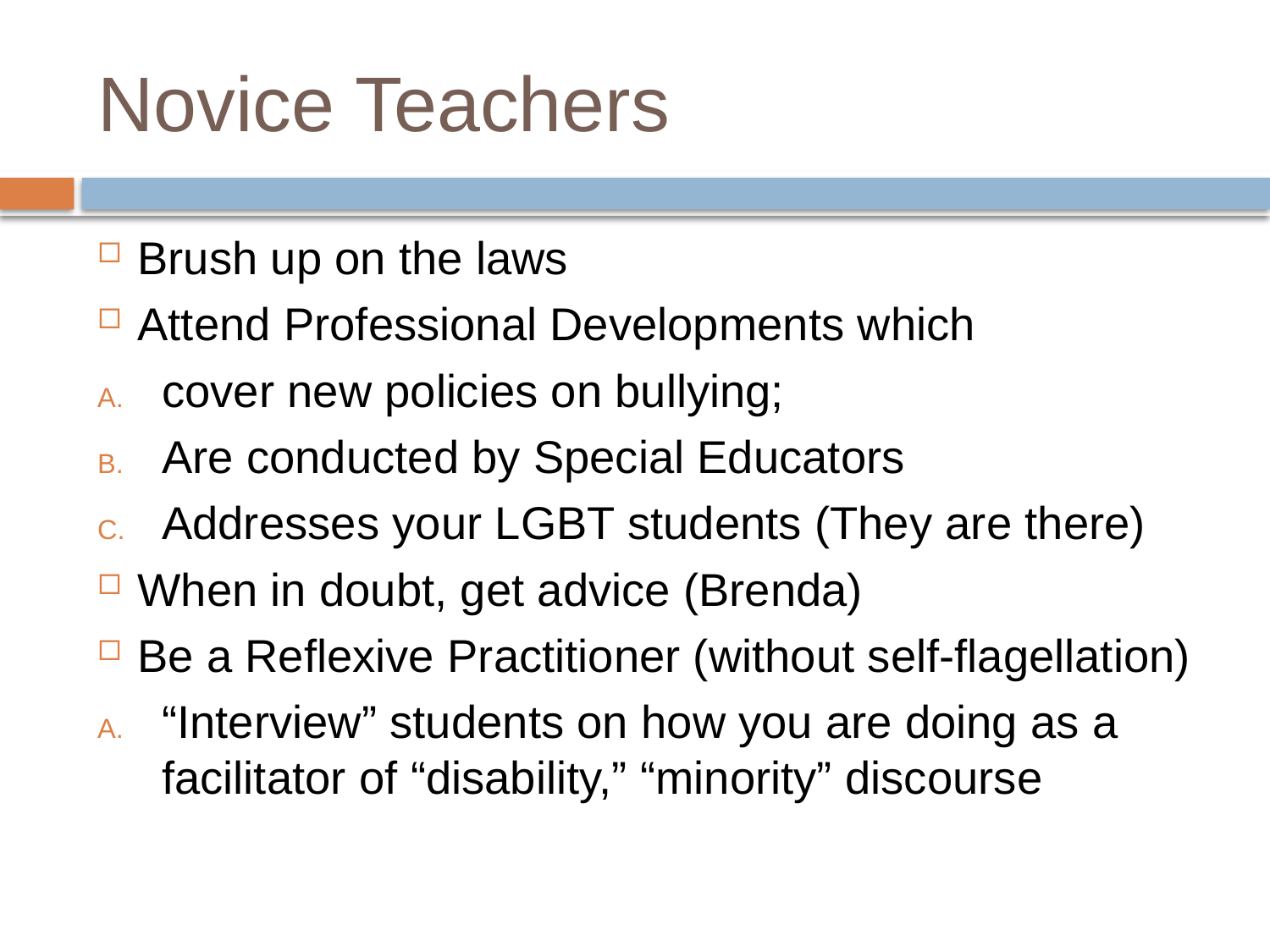

# Novice Teachers
Brush up on the laws
Attend Professional Developments which
cover new policies on bullying;
Are conducted by Special Educators
Addresses your LGBT students (They are there)
When in doubt, get advice (Brenda)
Be a Reflexive Practitioner (without self-flagellation)
“Interview” students on how you are doing as a facilitator of “disability,” “minority” discourse